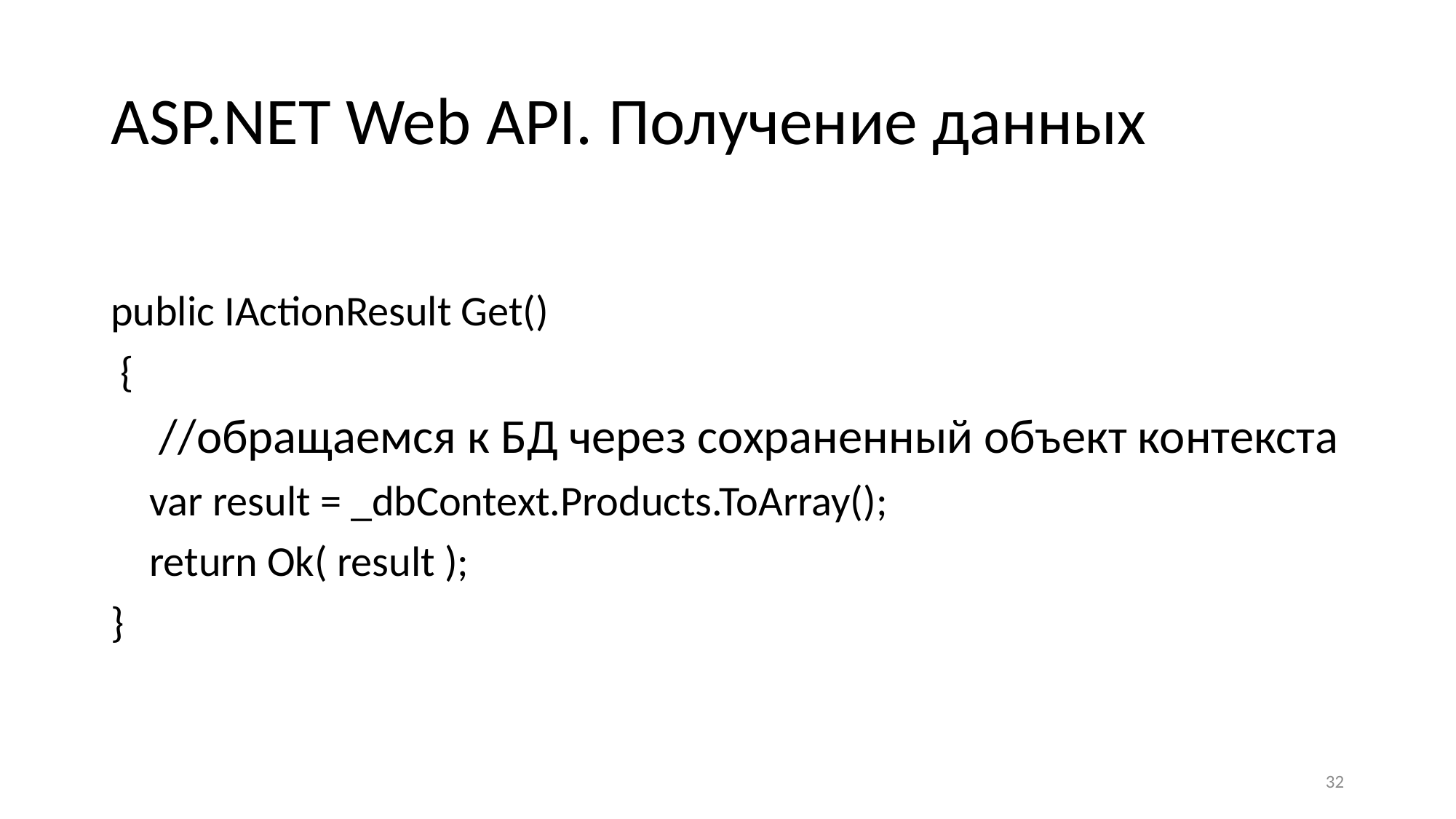

# ASP.NET Web API. Получение данных

public IActionResult Get()
 {
     //обращаемся к БД через сохраненный объект контекста
    var result = _dbContext.Products.ToArray();
    return Ok( result );
}
32